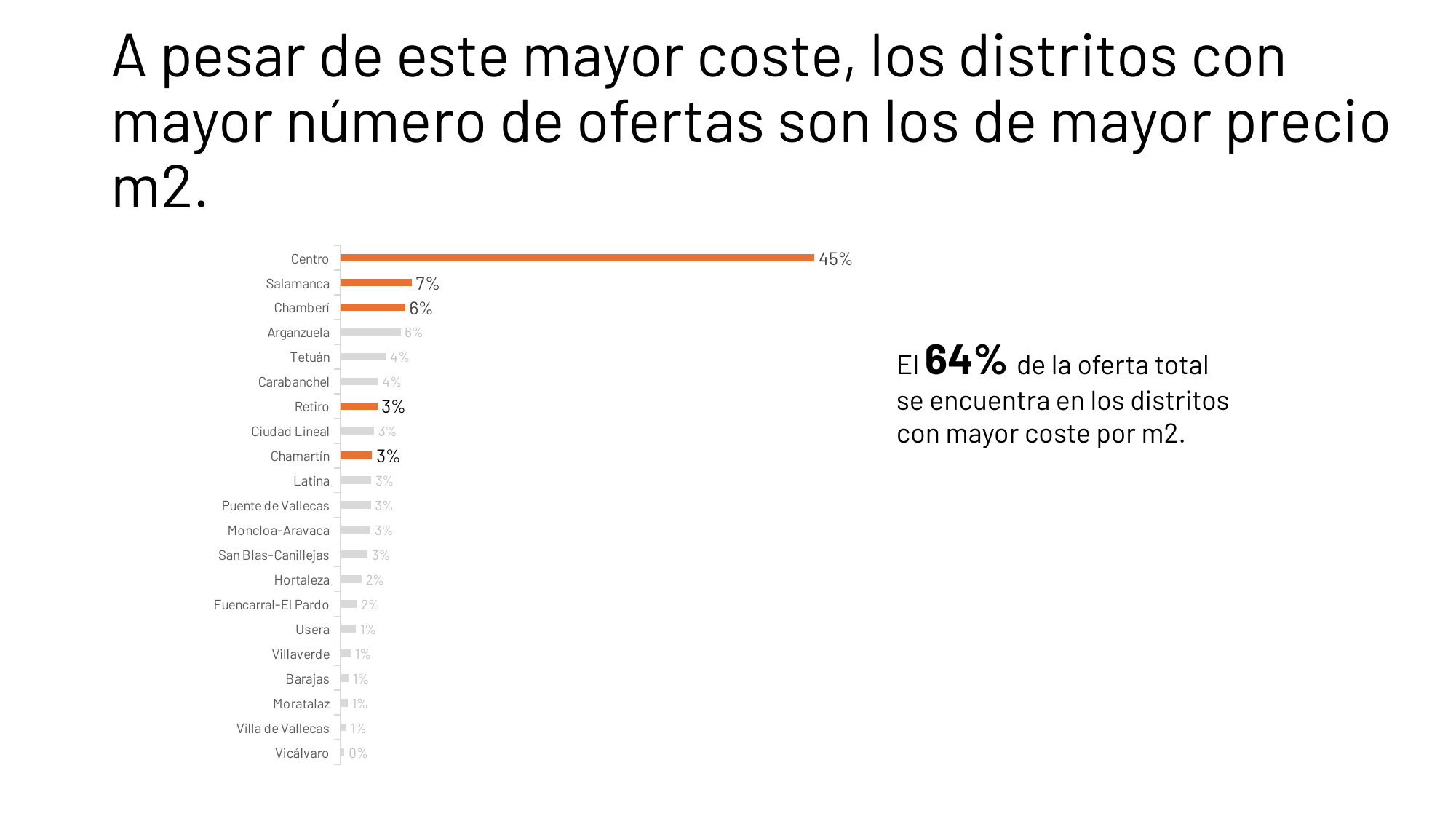

# A pesar de este mayor coste, los distritos con mayor número de ofertas son los de mayor precio m2.

[unsupported chart]

El 64% de la oferta total se encuentra en los distritos con mayor coste por m2.